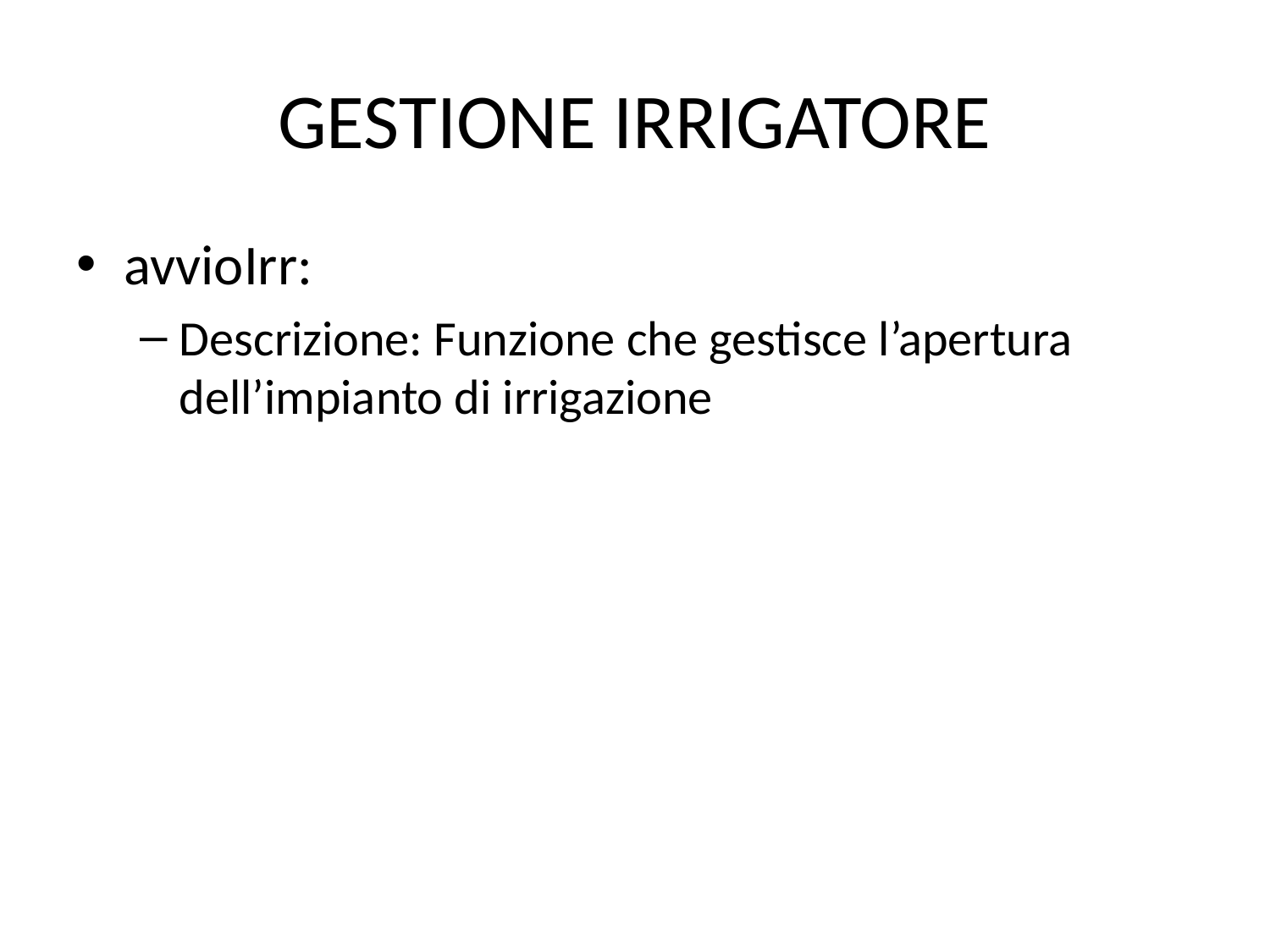

# GESTIONE IRRIGATORE
avvioIrr:
Descrizione: Funzione che gestisce l’apertura dell’impianto di irrigazione